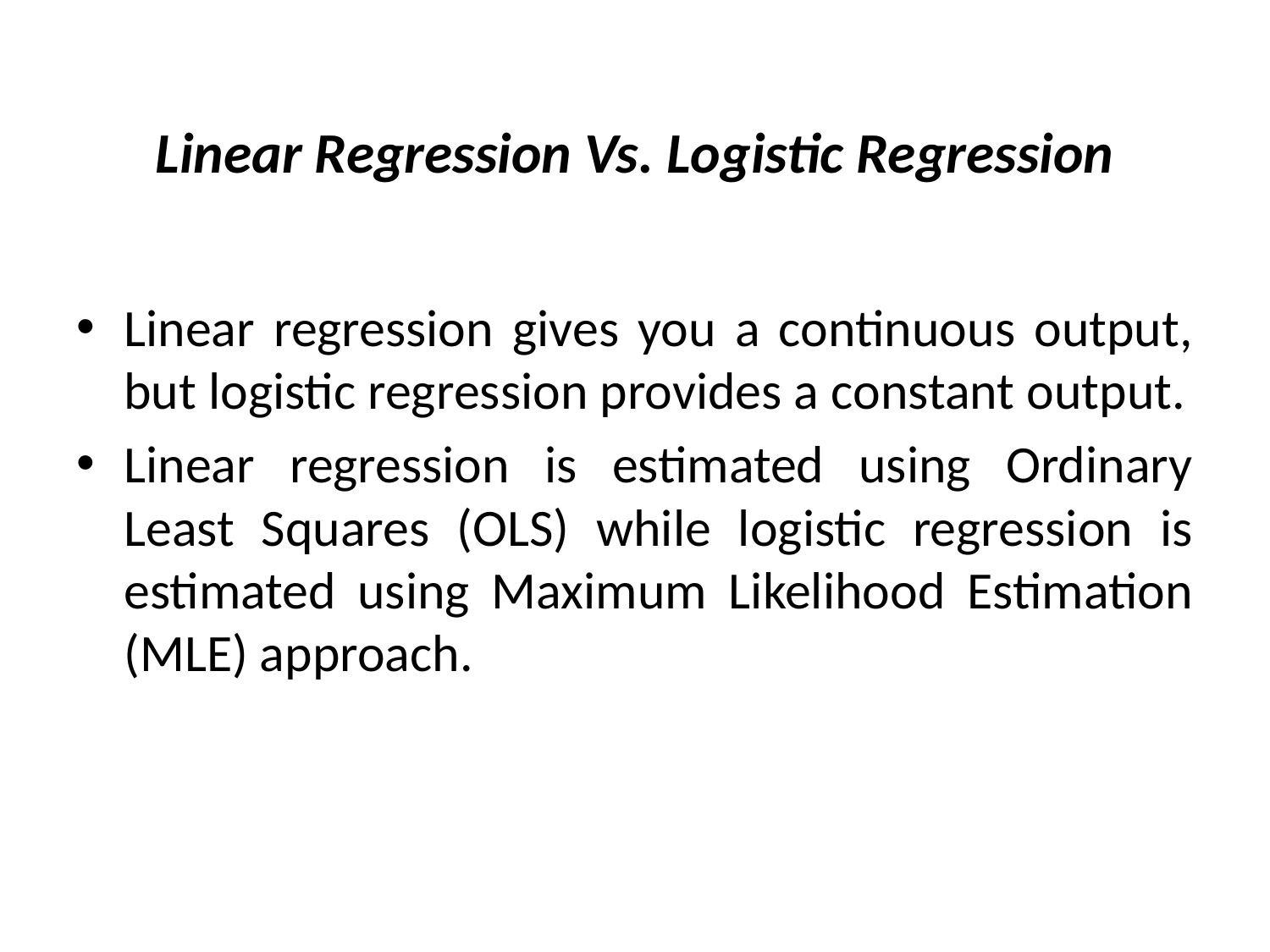

# Linear Regression Vs. Logistic Regression
Linear regression gives you a continuous output, but logistic regression provides a constant output.
Linear regression is estimated using Ordinary Least Squares (OLS) while logistic regression is estimated using Maximum Likelihood Estimation (MLE) approach.